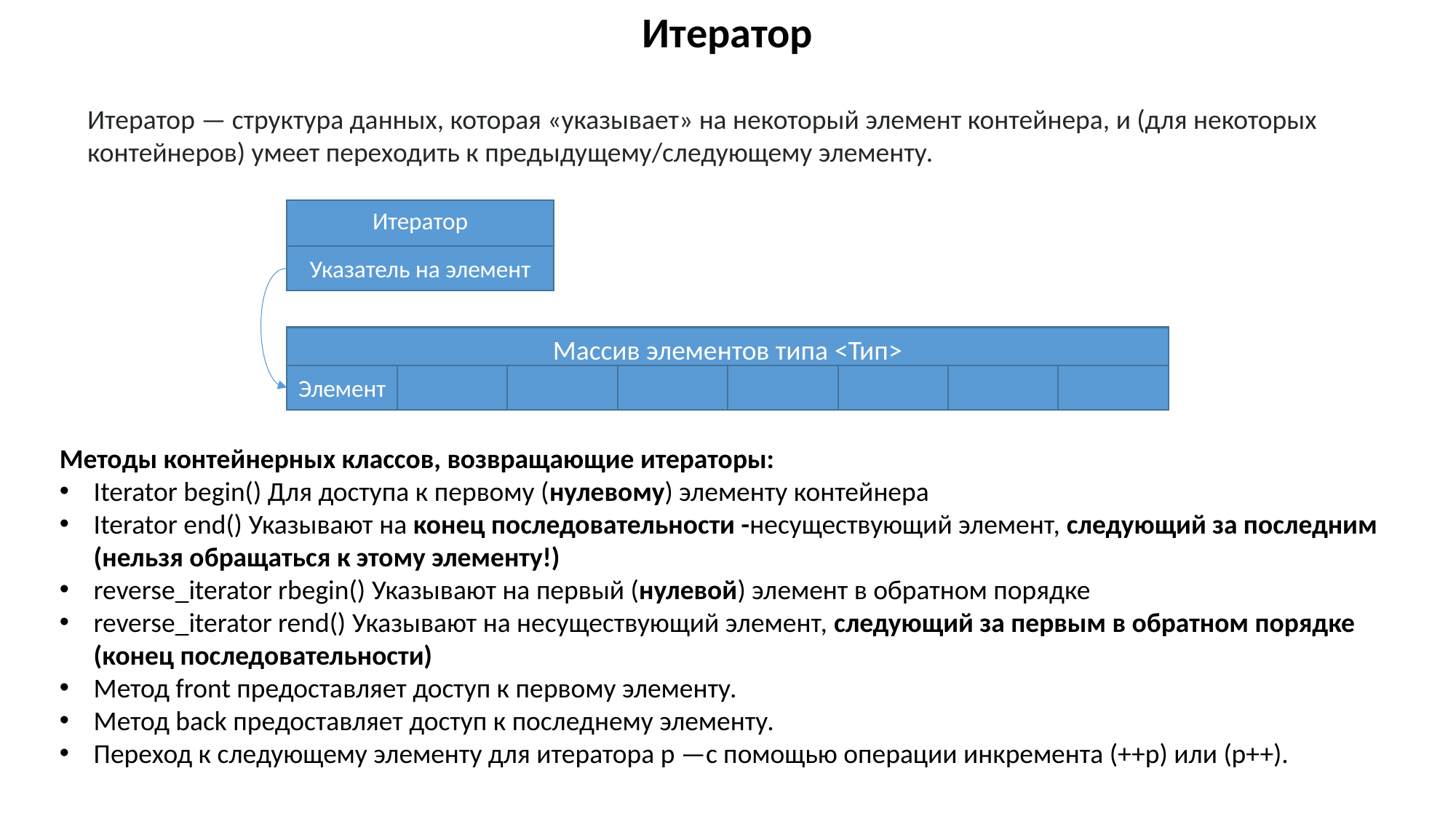

Итератор
Итератор — структура данных, которая «указывает» на некоторый элемент контейнера, и (для некоторых контейнеров) умеет переходить к предыдущему/следующему элементу.
Итератор
Указатель на элемент
Массив элементов типа <Тип>

Элемент

Методы контейнерных классов, возвращающие итераторы:
Iterator begin() Для доступа к первому (нулевому) элементу контейнера
Iterator end() Указывают на конец последовательности -несуществующий элемент, следующий за последним (нельзя обращаться к этому элементу!)
reverse_iterator rbegin() Указывают на первый (нулевой) элемент в обратном порядке
reverse_iterator rend() Указывают на несуществующий элемент, следующий за первым в обратном порядке (конец последовательности)
Метод front предоставляет доступ к первому элементу.
Метод back предоставляет доступ к последнему элементу.
Переход к следующему элементу для итератора p —с помощью операции инкремента (++p) или (p++).